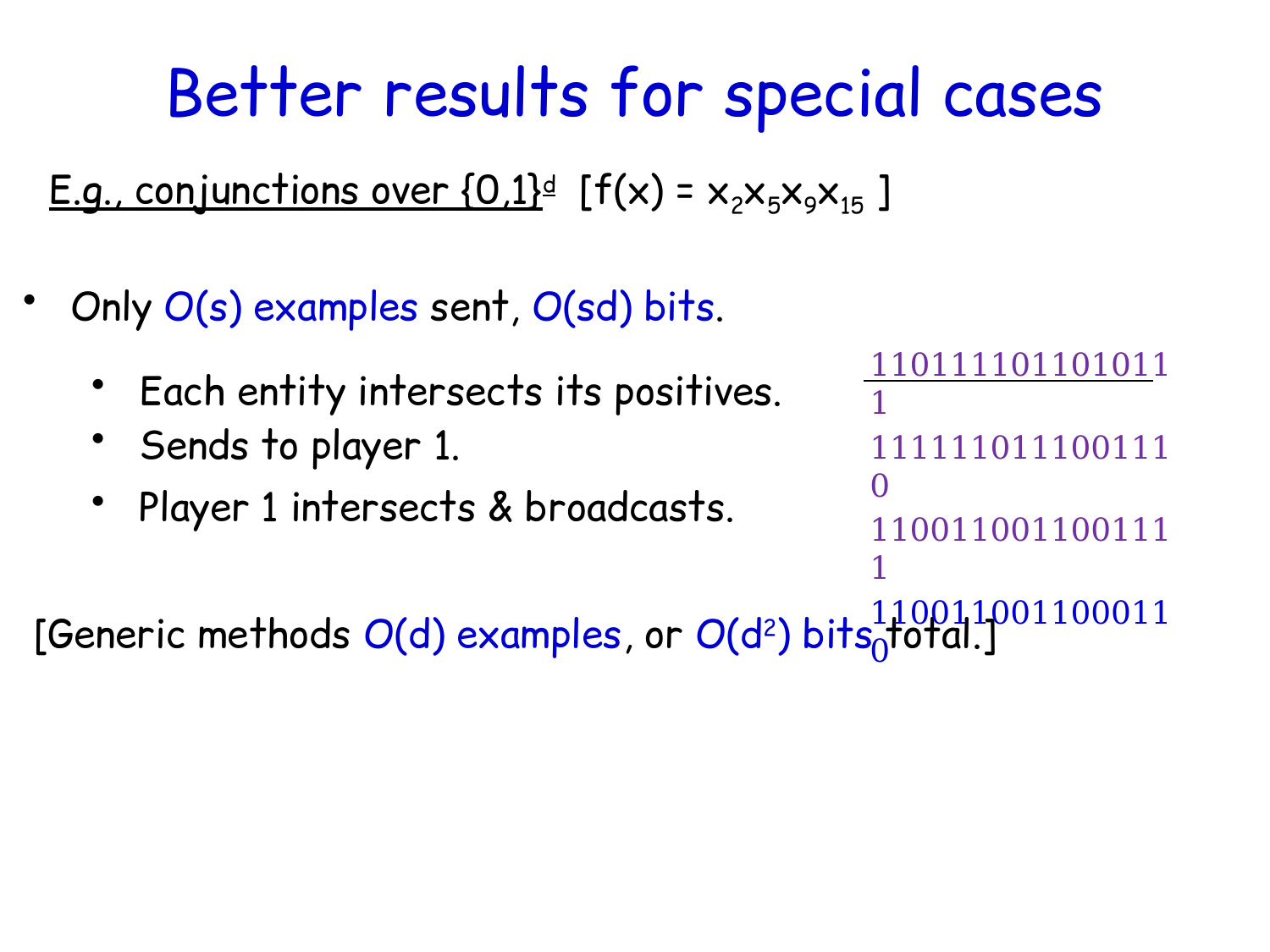

Better results for special cases
E.g., conjunctions over {0,1}d  [f(x) = x2x5x9x15 ]
Only O(s) examples sent, O(sd) bits.
1101111011010111
1111110111001110
1100110011001111
1100110011000110

Each entity intersects its positives.
Sends to player 1.
Player 1 intersects & broadcasts.
[Generic methods O(d) examples, or O(d2) bits total.]